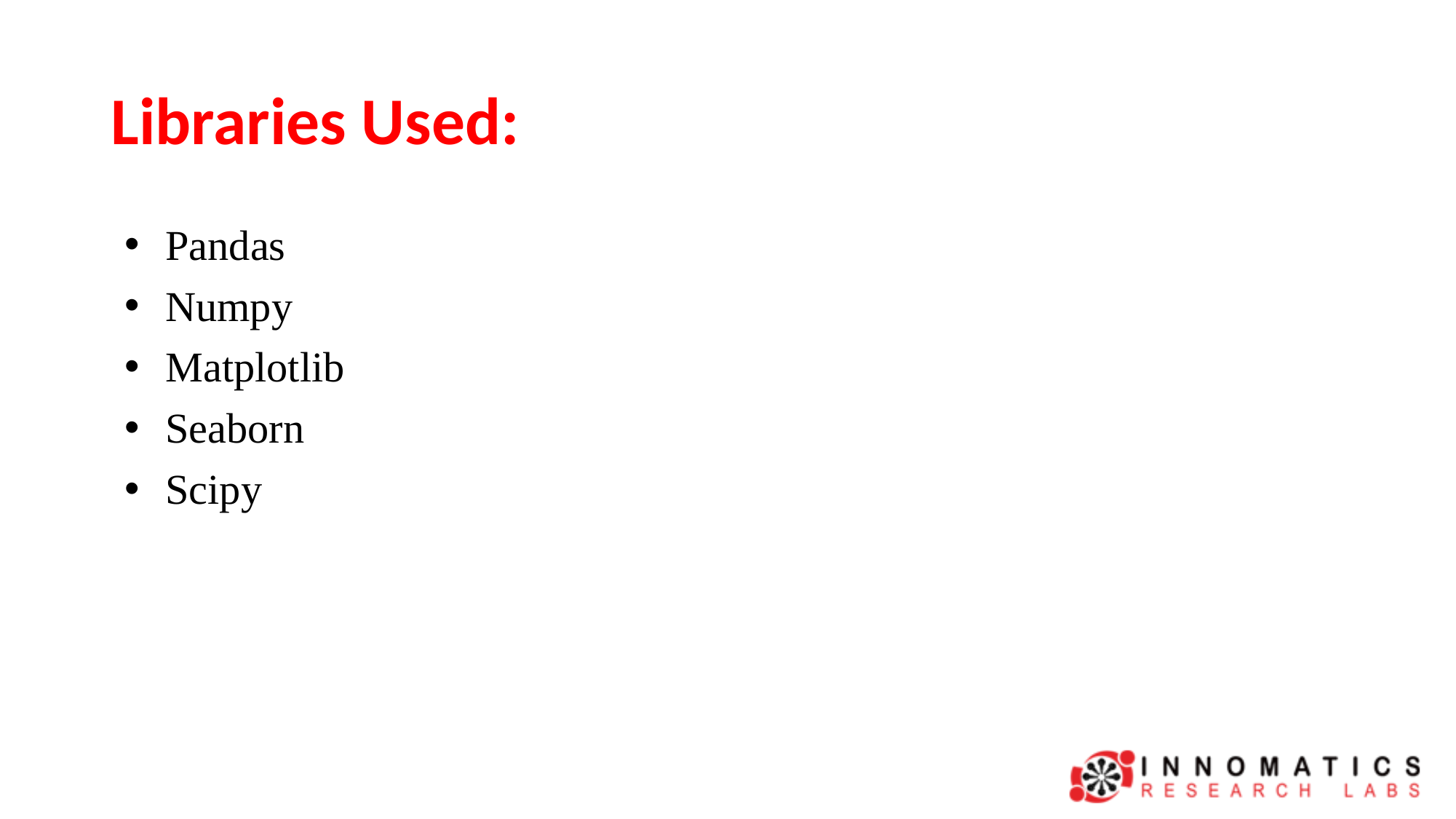

# Libraries Used:
Pandas
Numpy
Matplotlib
Seaborn
Scipy